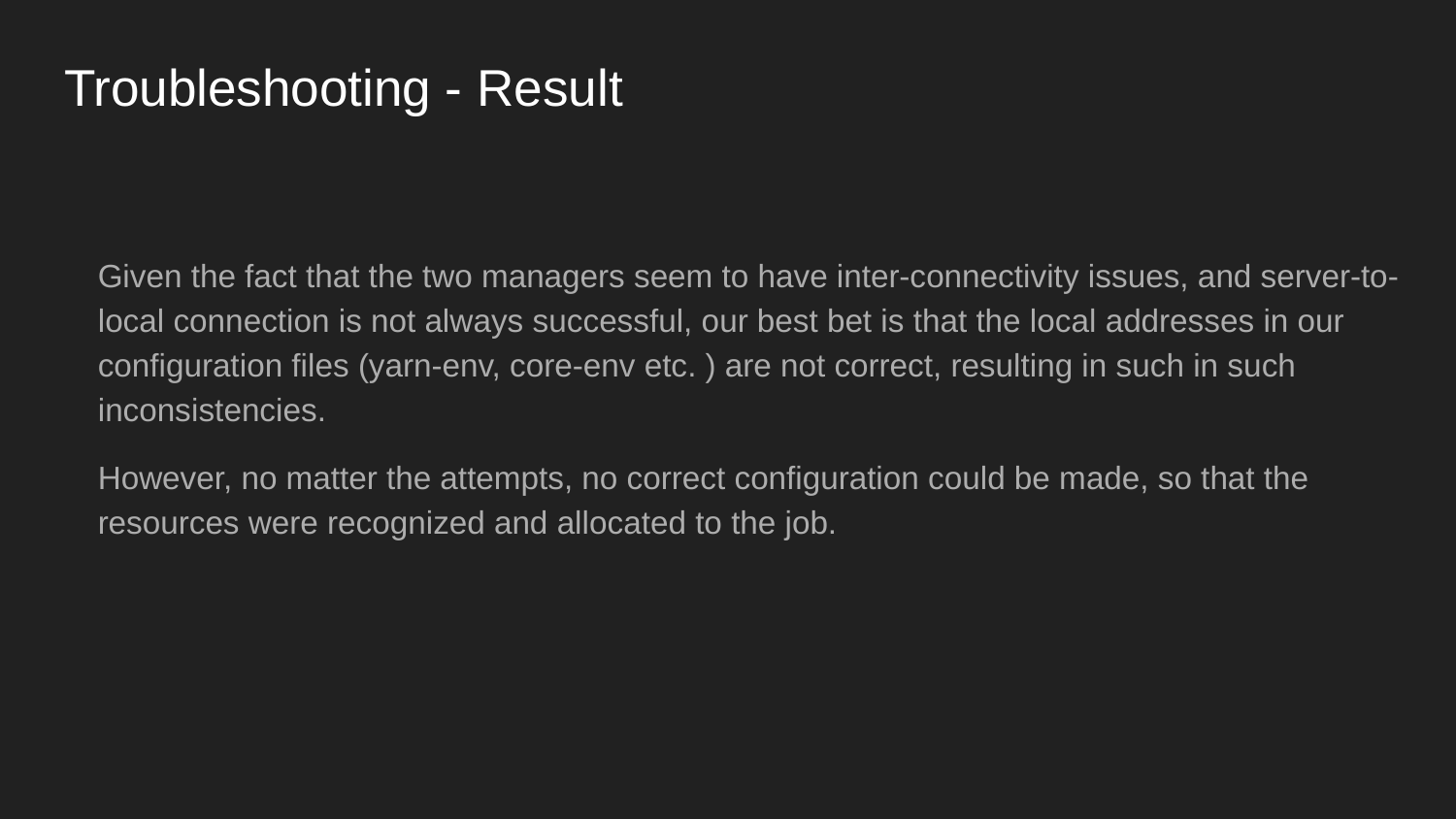

# Troubleshooting - Result
Given the fact that the two managers seem to have inter-connectivity issues, and server-to-local connection is not always successful, our best bet is that the local addresses in our configuration files (yarn-env, core-env etc. ) are not correct, resulting in such in such inconsistencies.
However, no matter the attempts, no correct configuration could be made, so that the resources were recognized and allocated to the job.